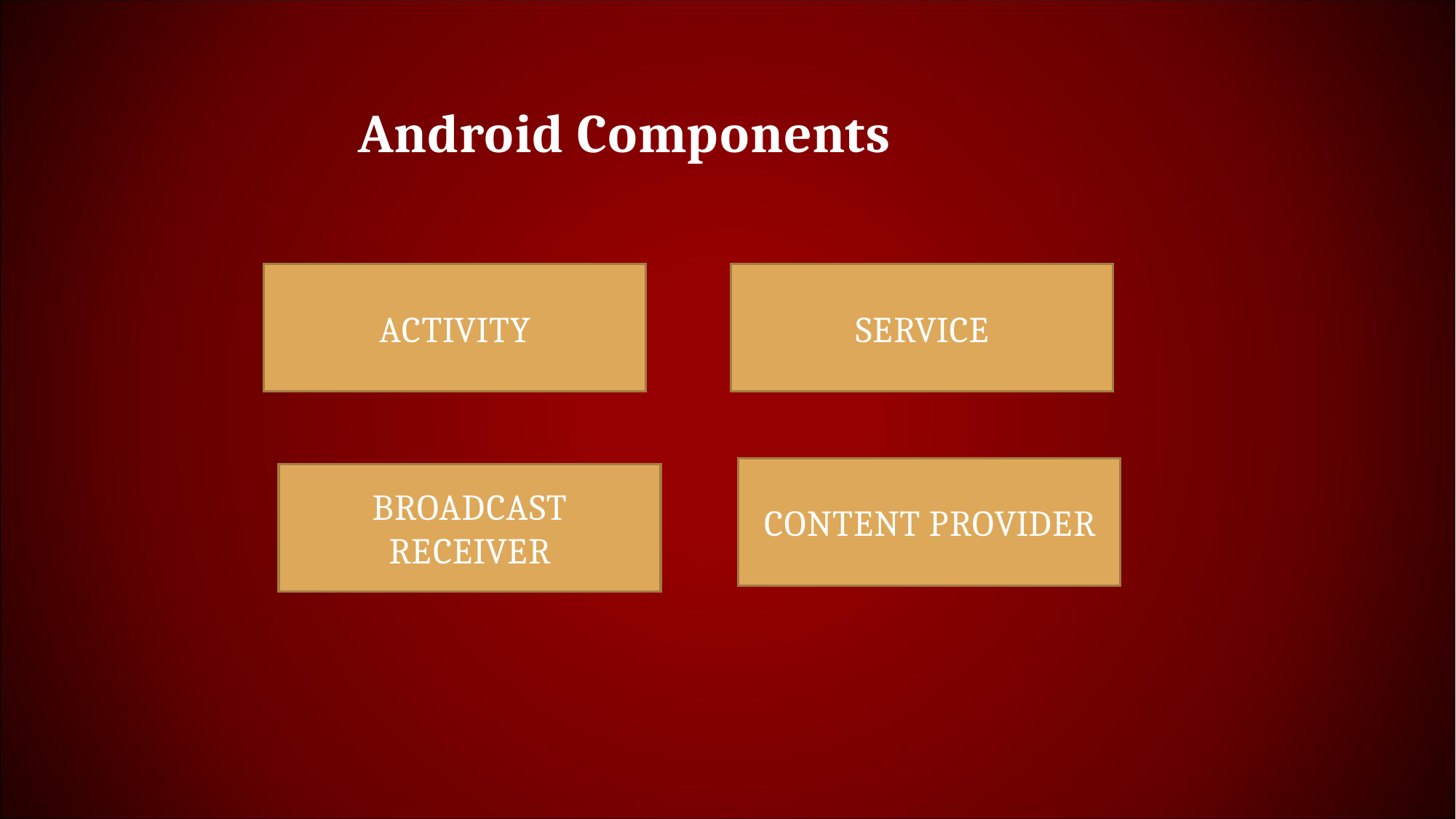

Android Components
ACTIVITY
SERVICE
CONTENT PROVIDER
BROADCAST RECEIVER